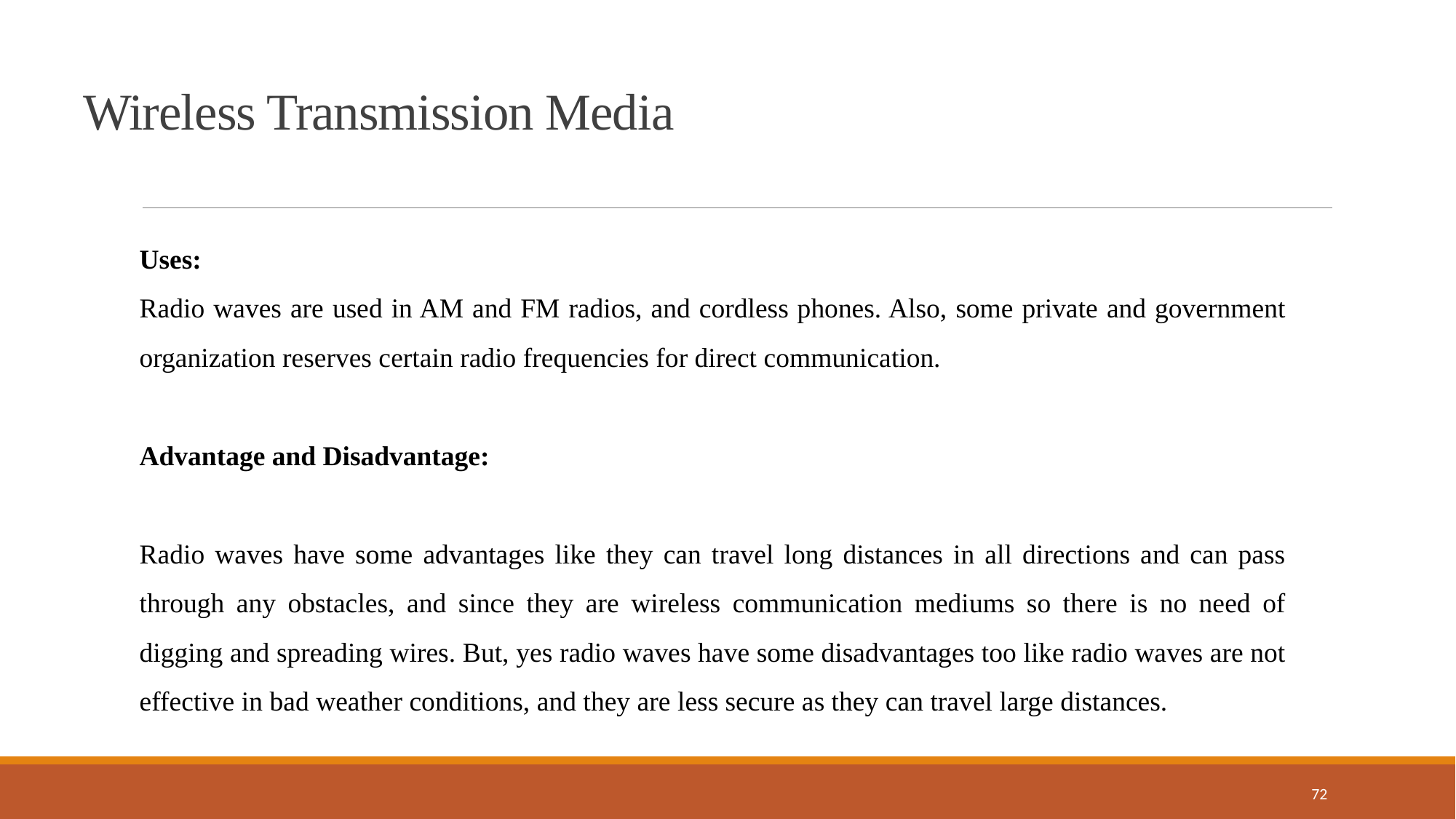

Wireless Transmission Media
Uses:
Radio waves are used in AM and FM radios, and cordless phones. Also, some private and government organization reserves certain radio frequencies for direct communication.

Advantage and Disadvantage:

Radio waves have some advantages like they can travel long distances in all directions and can pass through any obstacles, and since they are wireless communication mediums so there is no need of digging and spreading wires. But, yes radio waves have some disadvantages too like radio waves are not effective in bad weather conditions, and they are less secure as they can travel large distances.
72